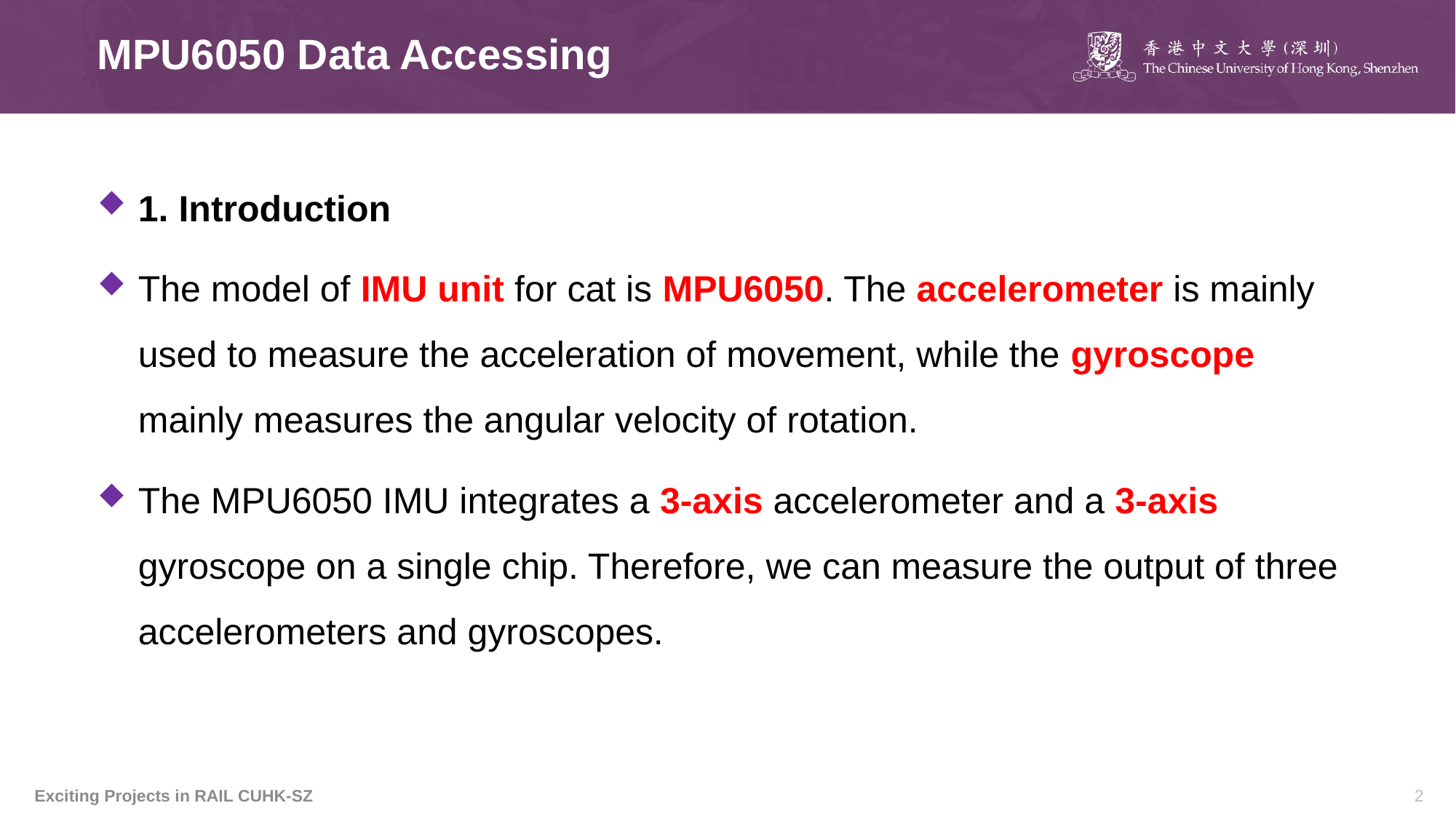

# MPU6050 Data Accessing
1. Introduction
The model of IMU unit for cat is MPU6050. The accelerometer is mainly used to measure the acceleration of movement, while the gyroscope mainly measures the angular velocity of rotation.
The MPU6050 IMU integrates a 3-axis accelerometer and a 3-axis gyroscope on a single chip. Therefore, we can measure the output of three accelerometers and gyroscopes.
Exciting Projects in RAIL CUHK-SZ
2